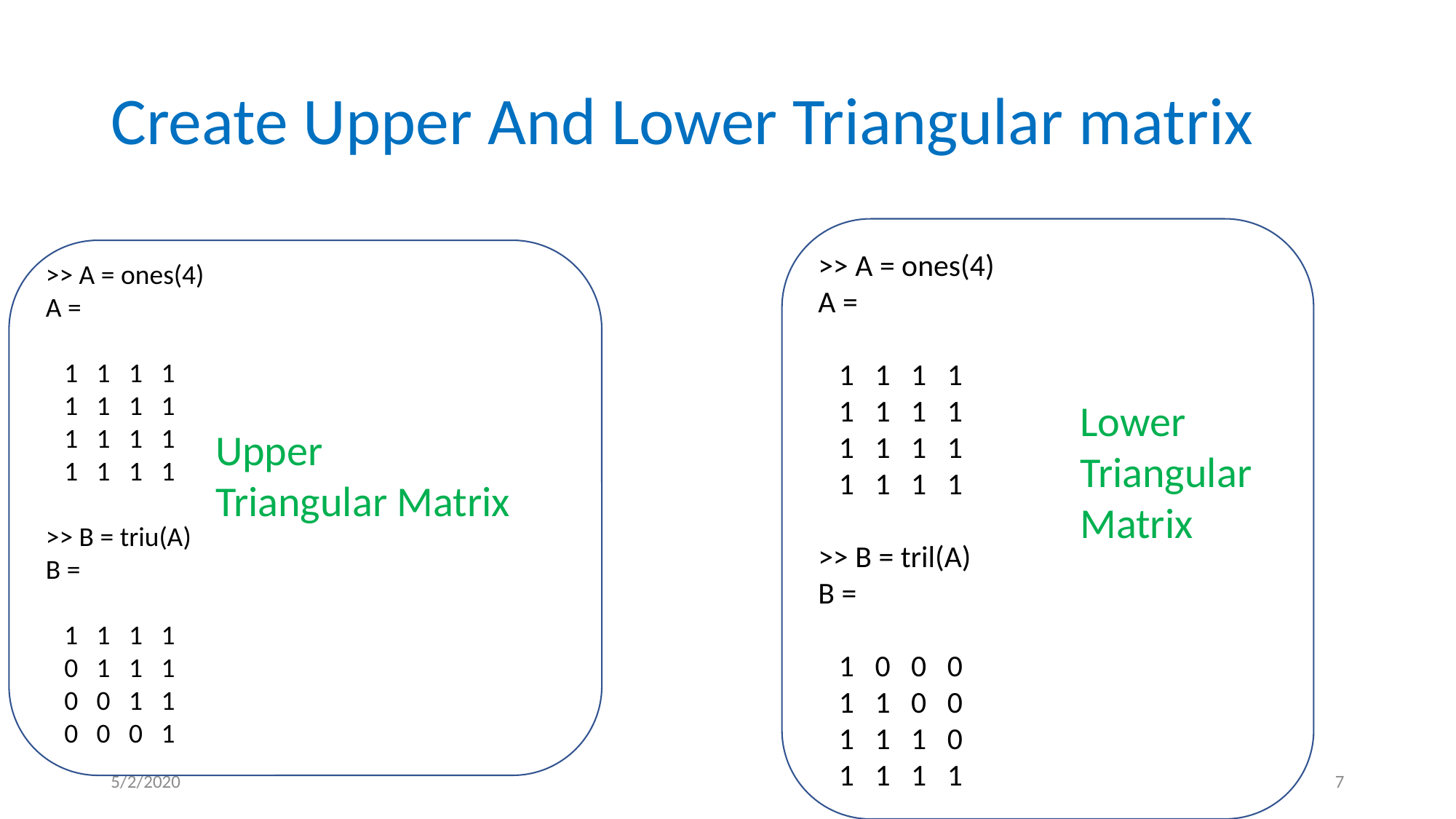

# Create Upper And Lower Triangular matrix

>> A = ones(4)
A =

   1   1   1   1
   1   1   1   1
   1   1   1   1
   1   1   1   1

>> B = triu(A)
B =

   1   1   1   1
   0   1   1   1
   0   0   1   1
   0   0   0   1

>> A = ones(4)
A =

   1   1   1   1
   1   1   1   1
   1   1   1   1
   1   1   1   1

>> B = tril(A)
B =

   1   0   0   0
   1   1   0   0
   1   1   1   0
   1   1   1   1
Lower Triangular Matrix
Upper
Triangular Matrix
5/2/2020
7